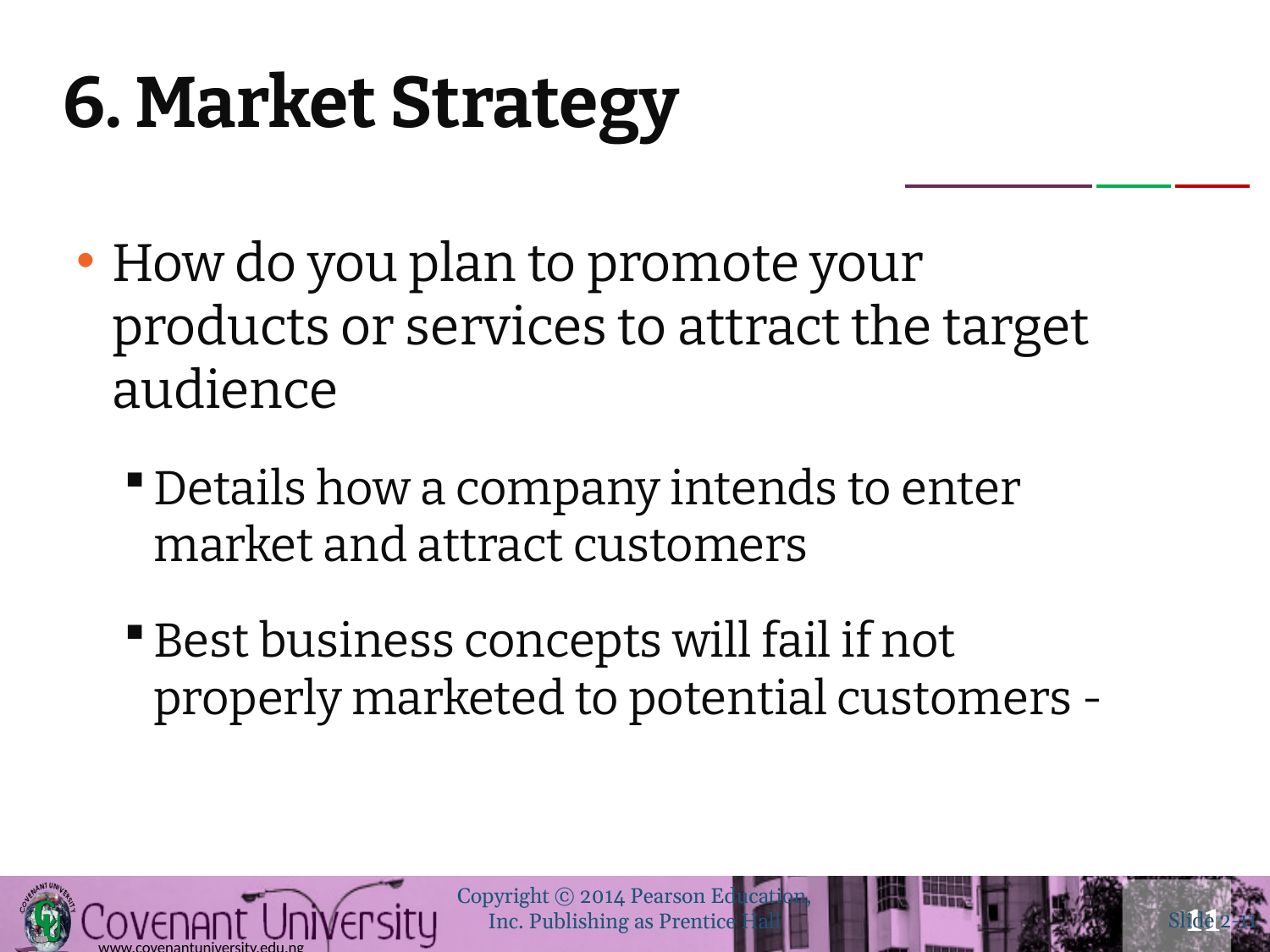

# 6. Market Strategy
How do you plan to promote your products or services to attract the target audience
Details how a company intends to enter market and attract customers
Best business concepts will fail if not properly marketed to potential customers -
Copyright © 2014 Pearson Education, Inc. Publishing as Prentice Hall
Slide 2-11